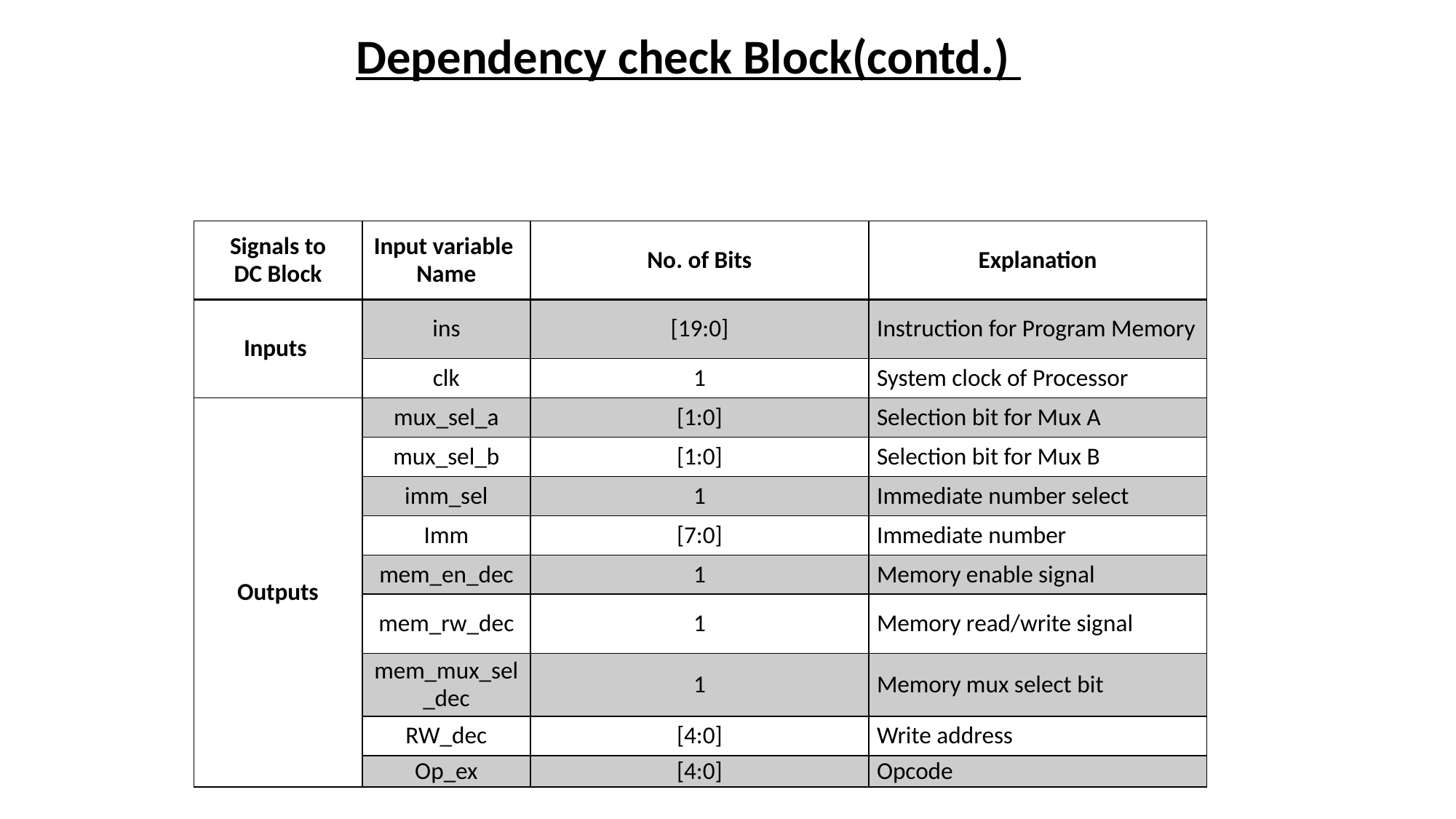

Dependency check Block(contd.)
| Signals to DC Block | Input variable Name | No. of Bits | Explanation |
| --- | --- | --- | --- |
| Inputs | ins | [19:0] | Instruction for Program Memory |
|  | clk | 1 | System clock of Processor |
| Outputs | mux\_sel\_a | [1:0] | Selection bit for Mux A |
|  | mux\_sel\_b | [1:0] | Selection bit for Mux B |
|  | imm\_sel | 1 | Immediate number select |
|  | Imm | [7:0] | Immediate number |
|  | mem\_en\_dec | 1 | Memory enable signal |
|  | mem\_rw\_dec | 1 | Memory read/write signal |
|  | mem\_mux\_sel\_dec | 1 | Memory mux select bit |
|  | RW\_dec | [4:0] | Write address |
|  | Op\_ex | [4:0] | Opcode |